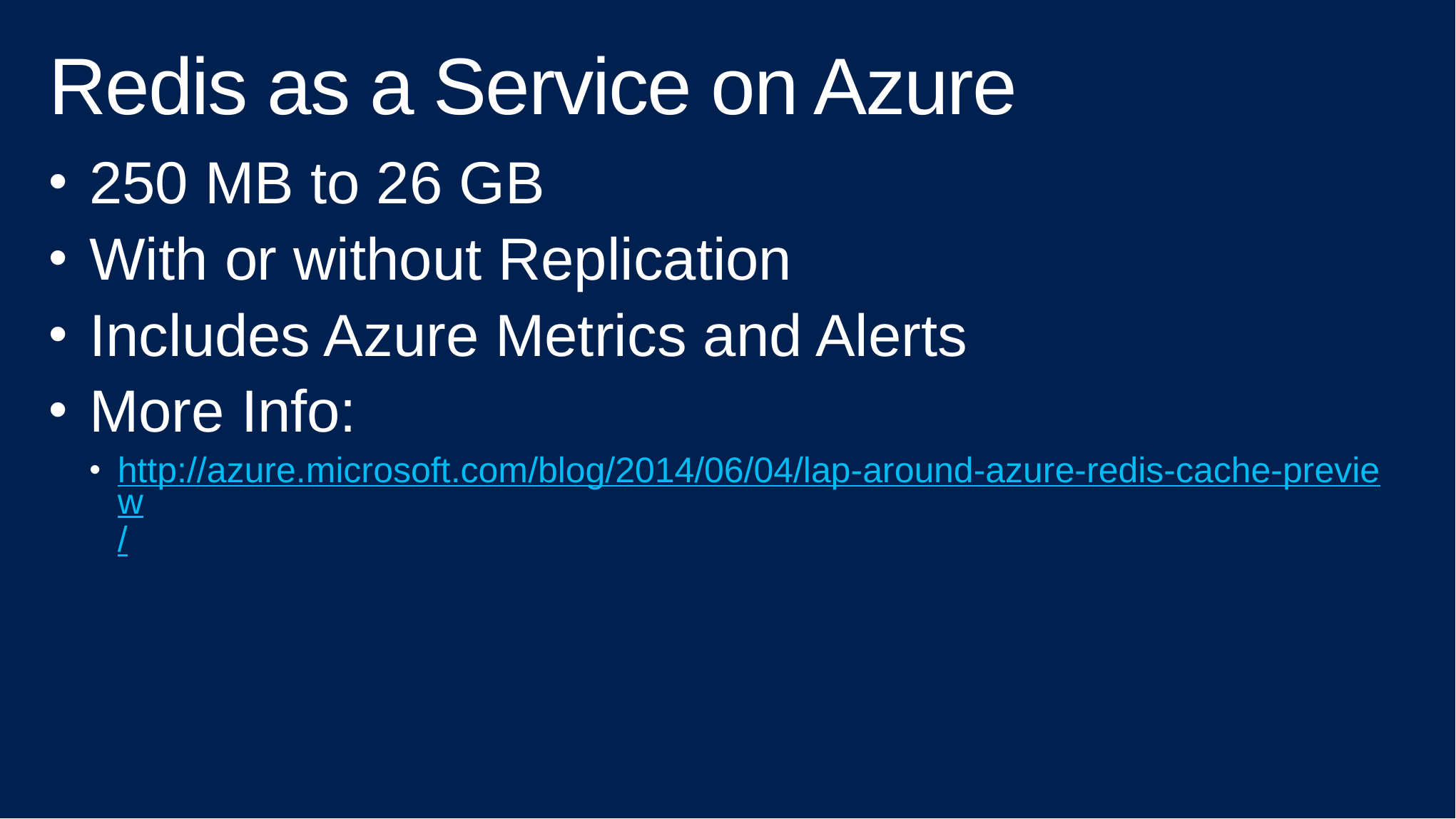

# Redis as a Service on Azure
250 MB to 26 GB
With or without Replication
Includes Azure Metrics and Alerts
More Info:
http://azure.microsoft.com/blog/2014/06/04/lap-around-azure-redis-cache-preview/